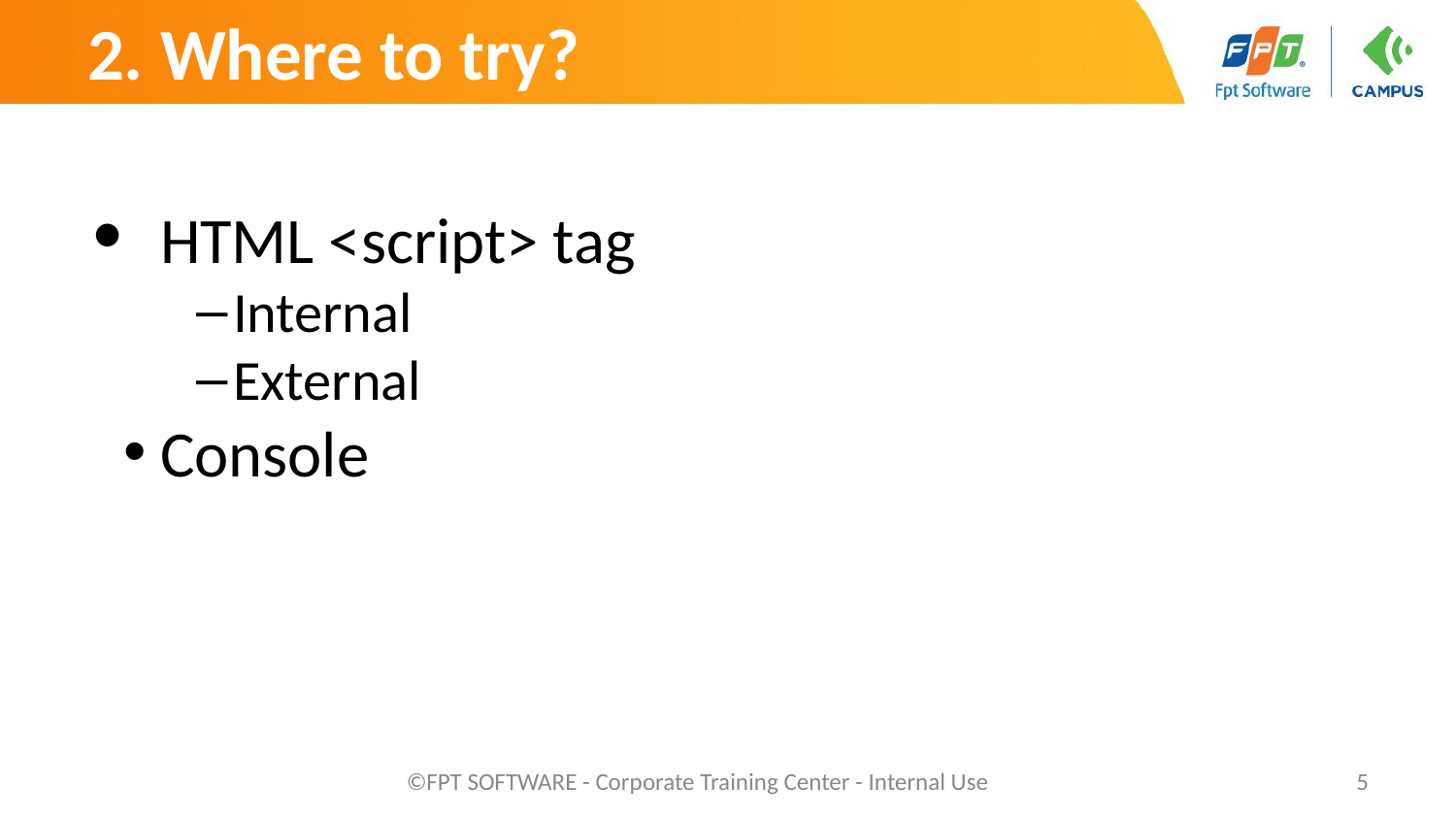

# 2. Where to try?
HTML <script> tag
Internal
External
Console
©FPT SOFTWARE - Corporate Training Center - Internal Use
5